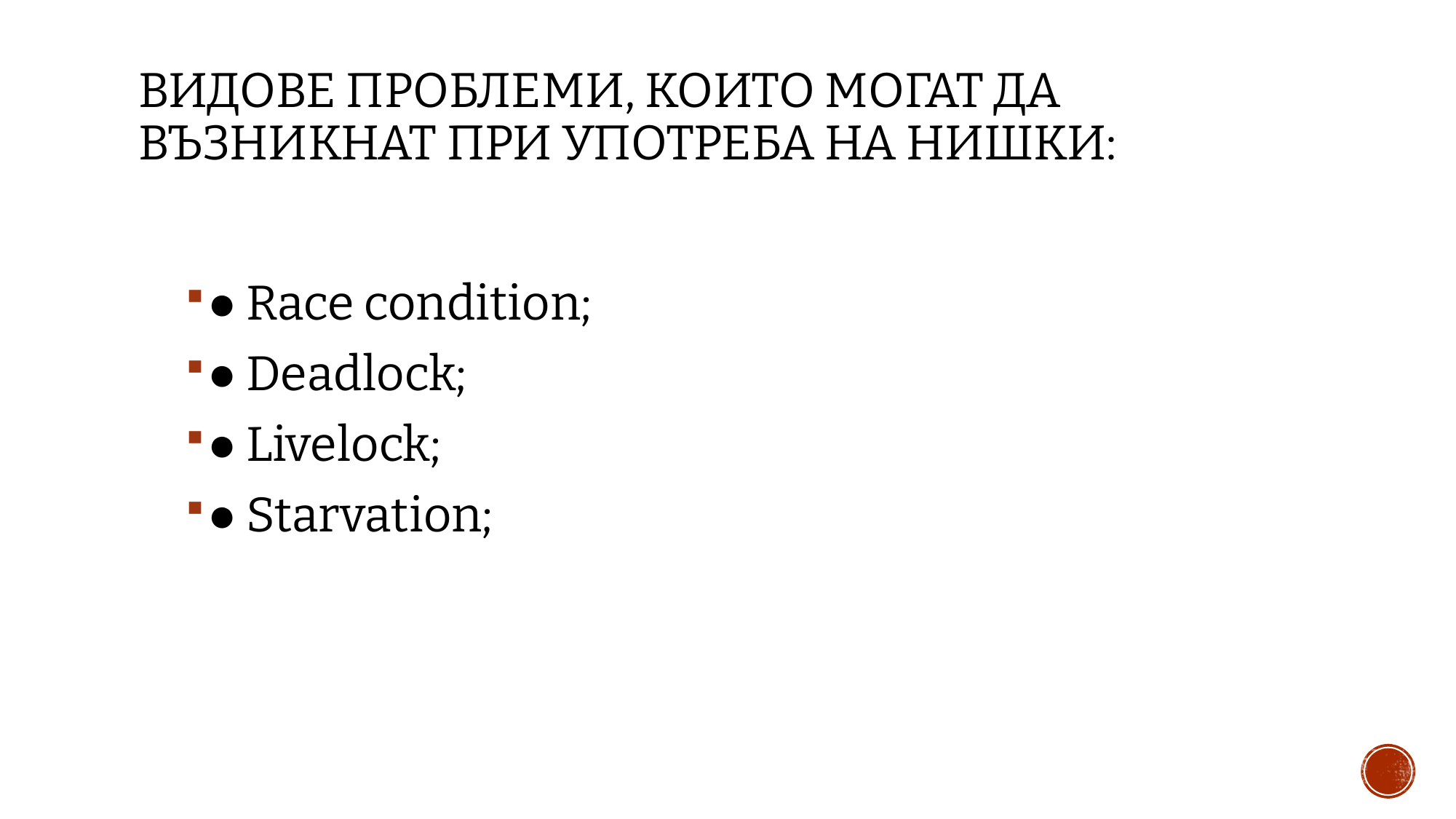

# Видове проблеми, които могат да възникнат при употреба на нишки:
● Race condition;
● Deadlock;
● Livelock;
● Starvation;